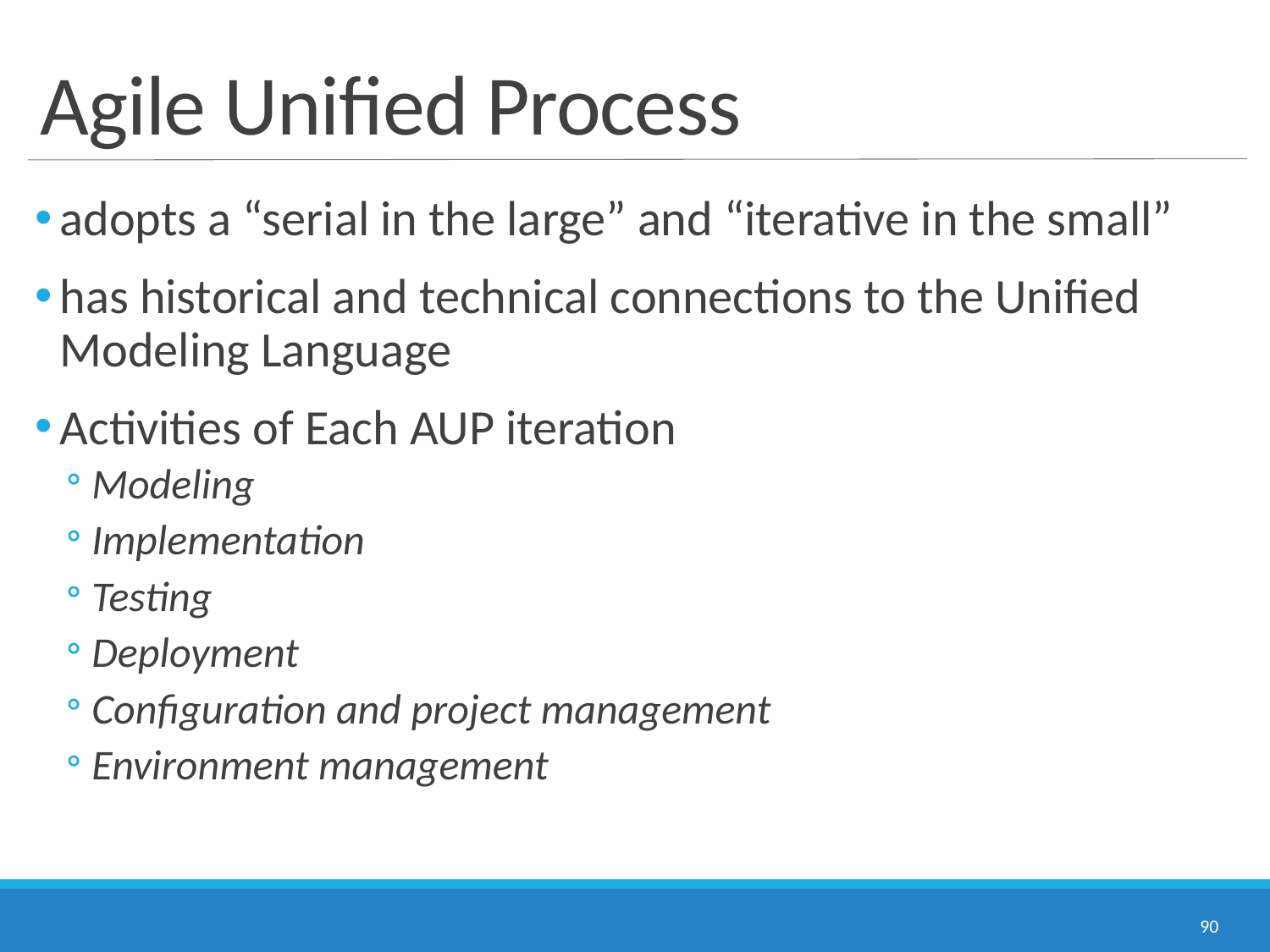

# Agile Unified Process
adopts a “serial in the large” and “iterative in the small”
has historical and technical connections to the Unified Modeling Language
Activities of Each AUP iteration
Modeling
Implementation
Testing
Deployment
Configuration and project management
Environment management